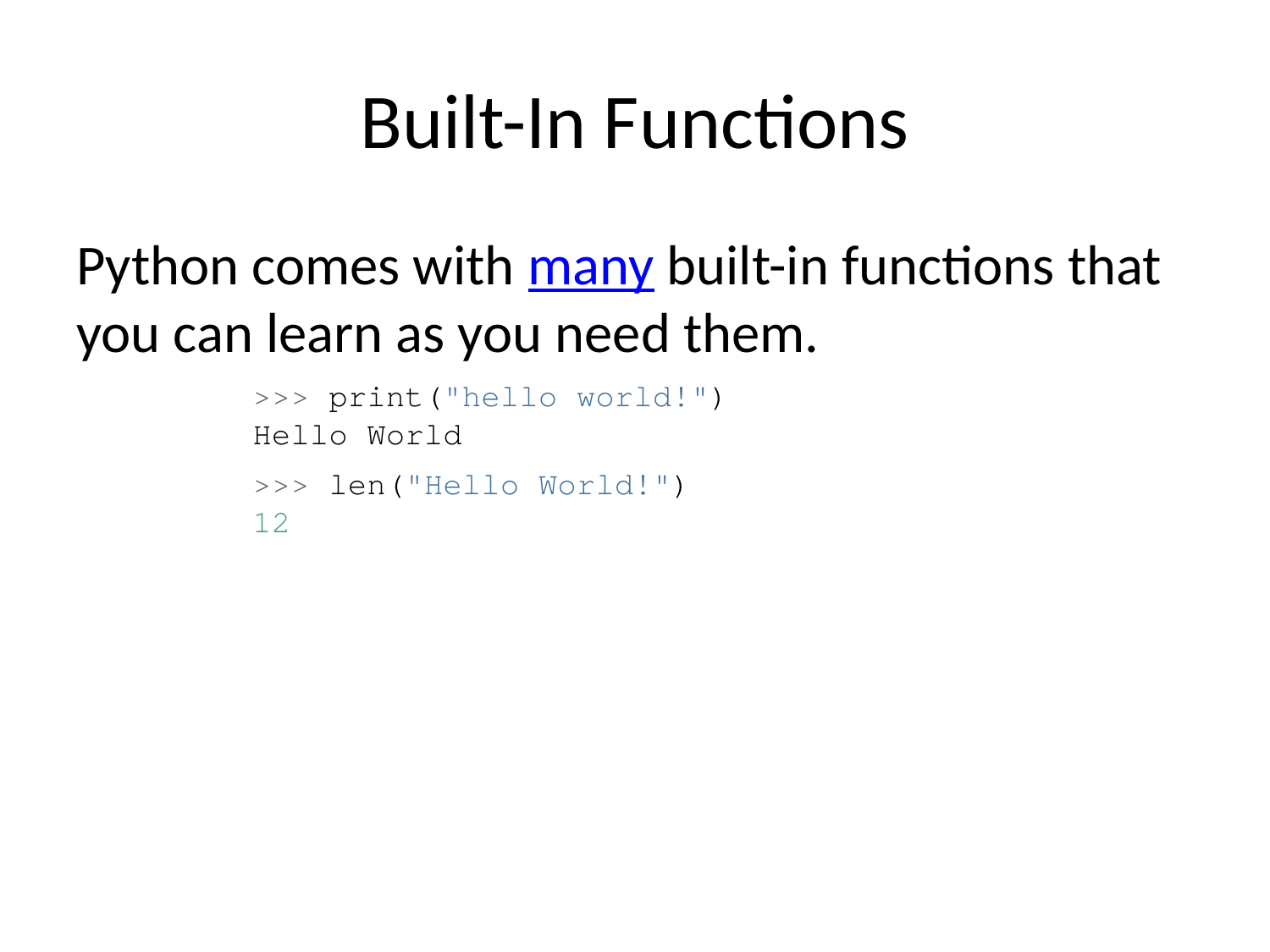

# Built-In Functions
Python comes with many built-in functions that you can learn as you need them.
>>> print("hello world!")
Hello World
>>> len("Hello World!")
12